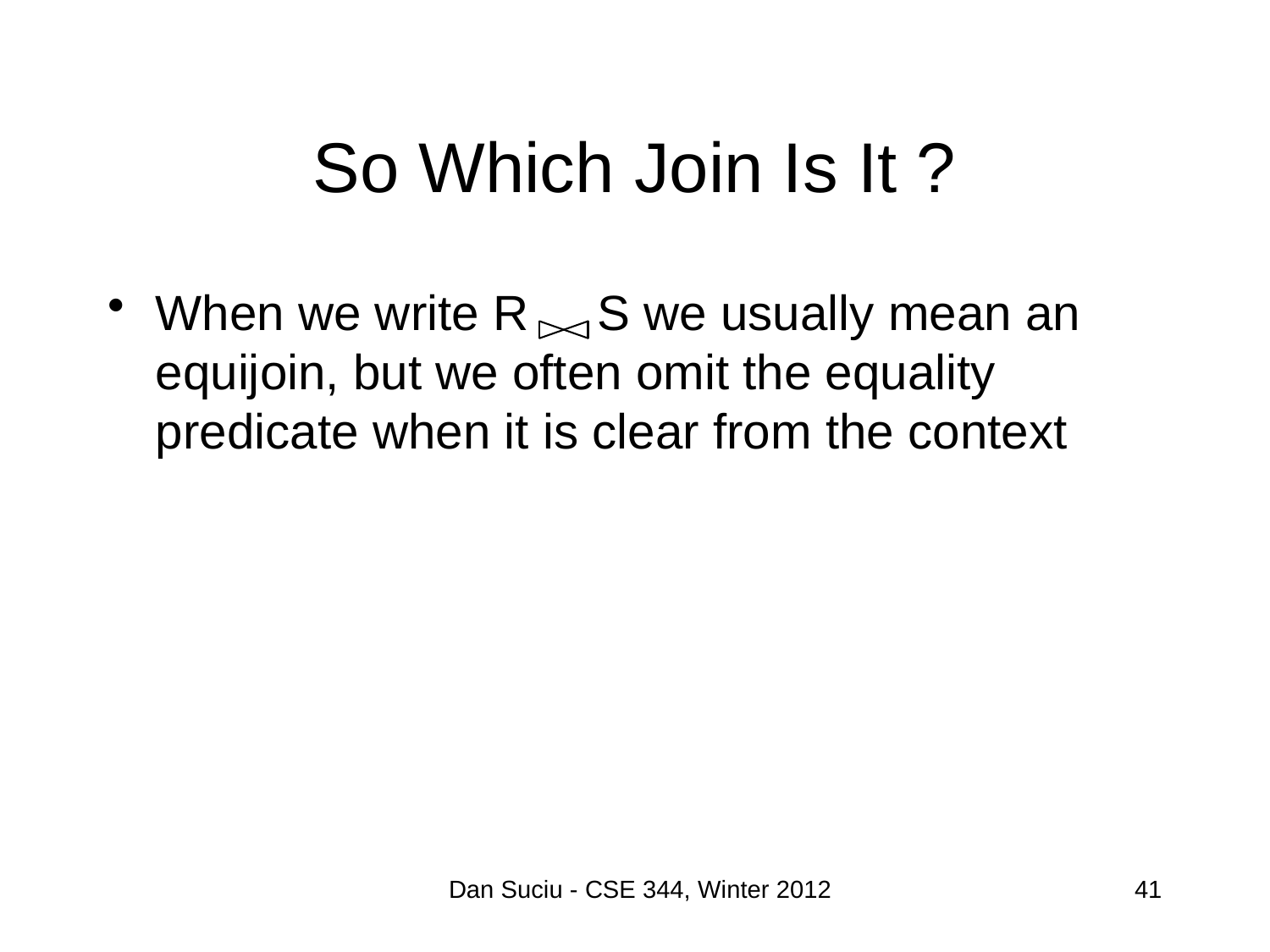

# So Which Join Is It ?
When we write R     S we usually mean an equijoin, but we often omit the equality predicate when it is clear from the context

Dan Suciu - CSE 344, Winter 2012
41